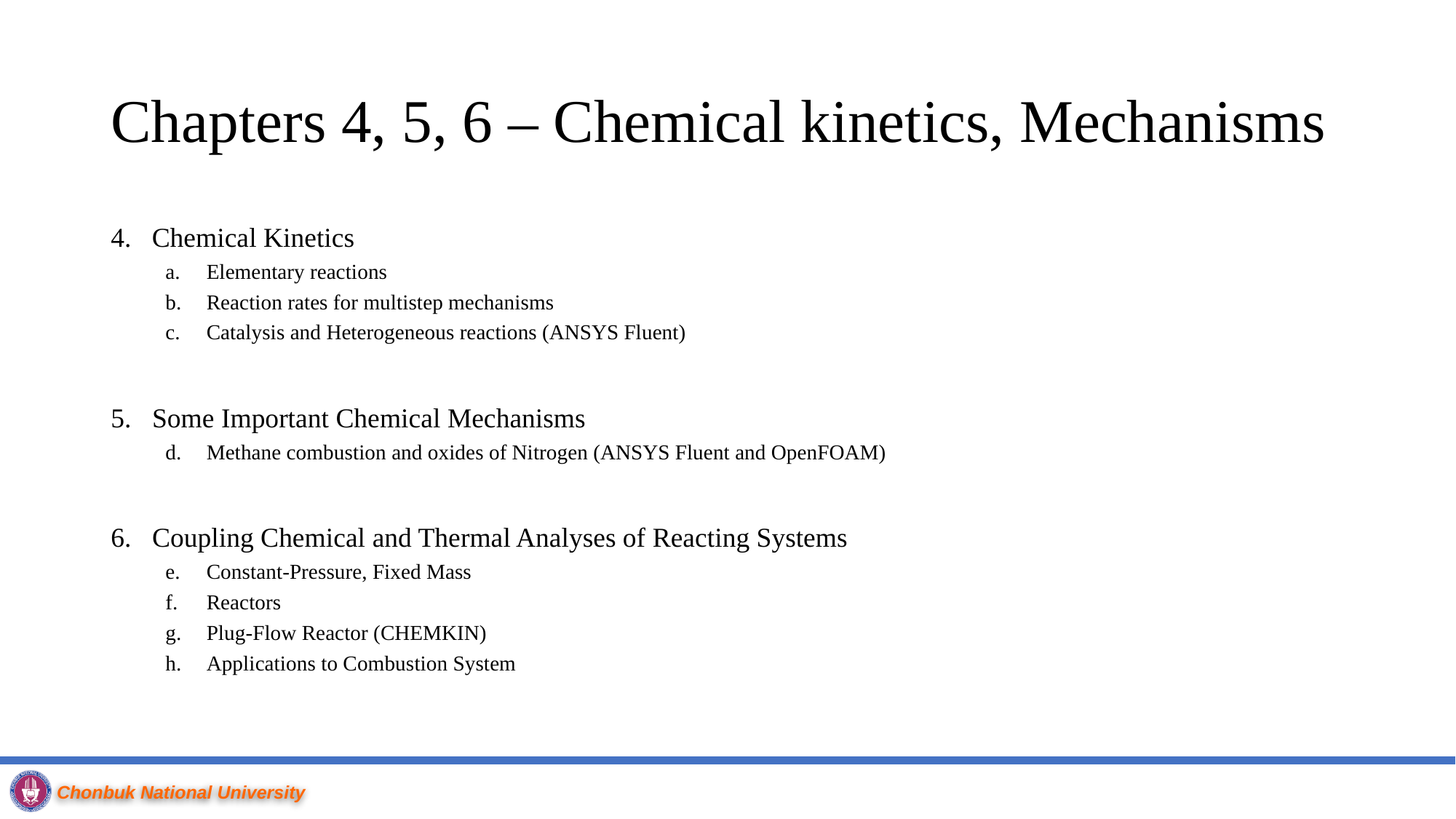

# Chapters 4, 5, 6 – Chemical kinetics, Mechanisms
Chemical Kinetics
Elementary reactions
Reaction rates for multistep mechanisms
Catalysis and Heterogeneous reactions (ANSYS Fluent)

5.   Some Important Chemical Mechanisms
Methane combustion and oxides of Nitrogen (ANSYS Fluent and OpenFOAM)

6.   Coupling Chemical and Thermal Analyses of Reacting Systems
Constant-Pressure, Fixed Mass
Reactors
Plug-Flow Reactor (CHEMKIN)
Applications to Combustion System